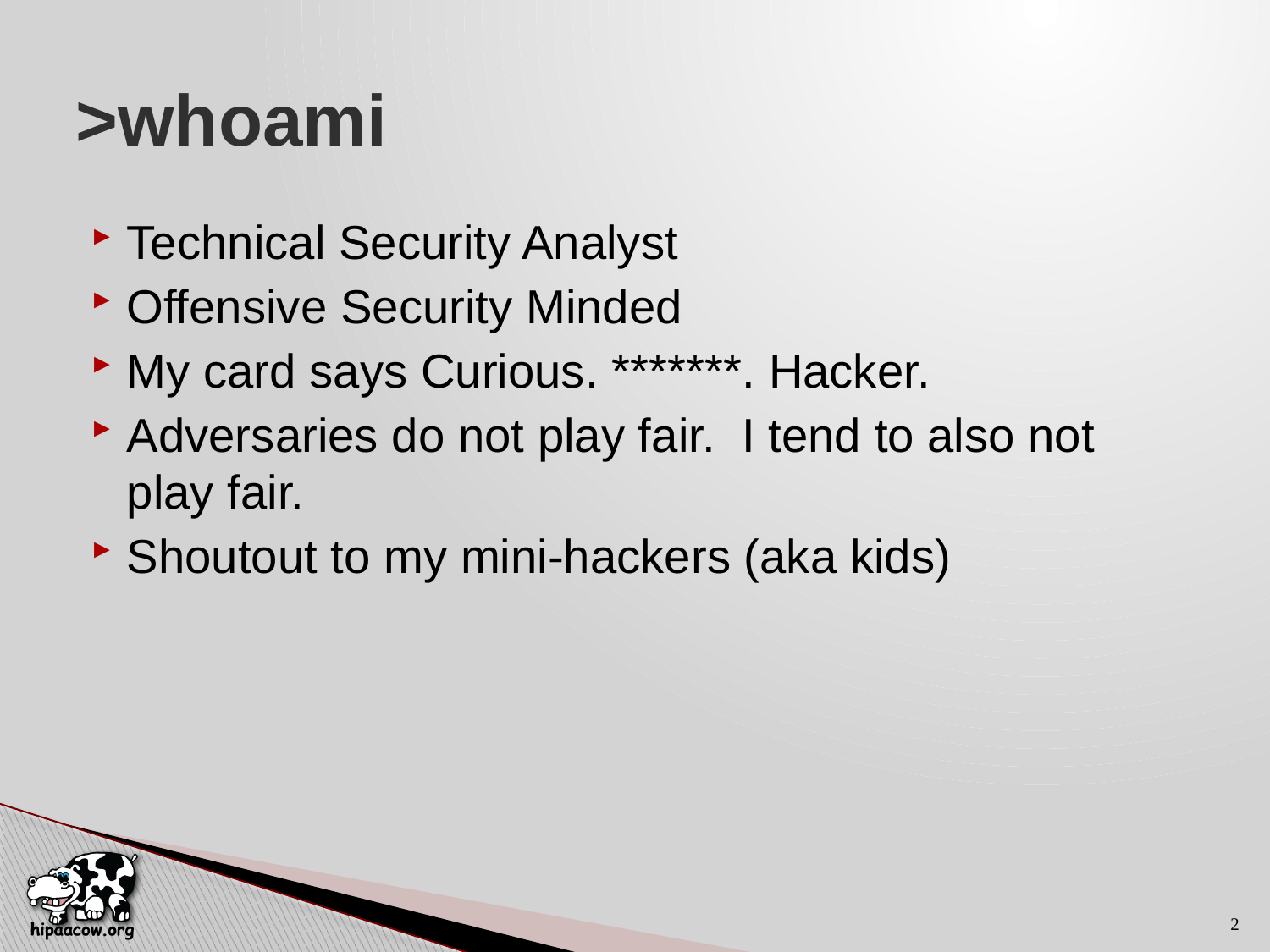

# >whoami
Technical Security Analyst
Offensive Security Minded
My card says Curious. *******. Hacker.
Adversaries do not play fair.  I tend to also not play fair.
Shoutout to my mini-hackers (aka kids)
2